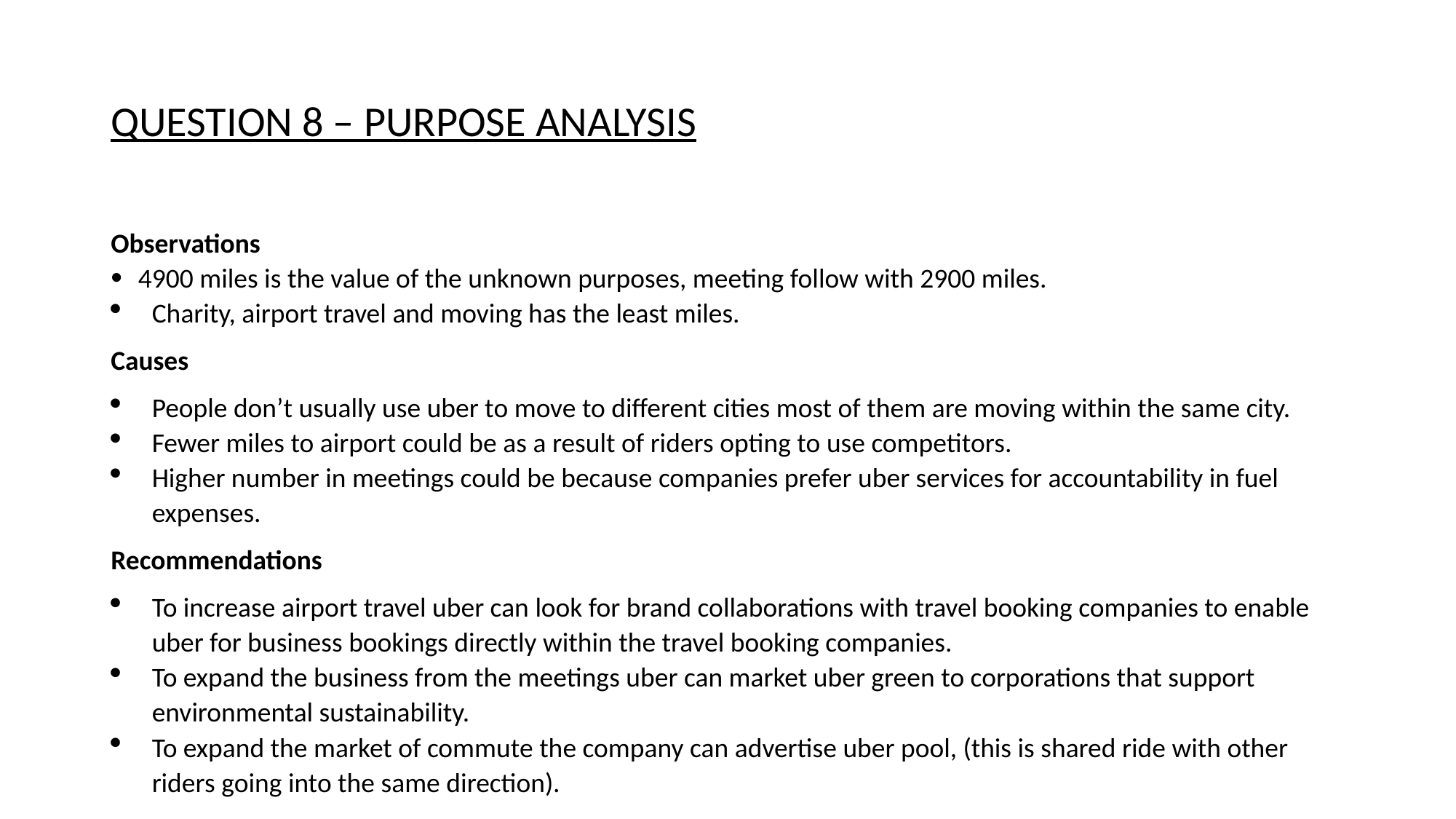

# QUESTION 8 – PURPOSE ANALYSIS
Observations
4900 miles is the value of the unknown purposes, meeting follow with 2900 miles.
Charity, airport travel and moving has the least miles.
Causes
People don’t usually use uber to move to different cities most of them are moving within the same city.
Fewer miles to airport could be as a result of riders opting to use competitors.
Higher number in meetings could be because companies prefer uber services for accountability in fuel expenses.
Recommendations
To increase airport travel uber can look for brand collaborations with travel booking companies to enable uber for business bookings directly within the travel booking companies.
To expand the business from the meetings uber can market uber green to corporations that support environmental sustainability.
To expand the market of commute the company can advertise uber pool, (this is shared ride with other riders going into the same direction).